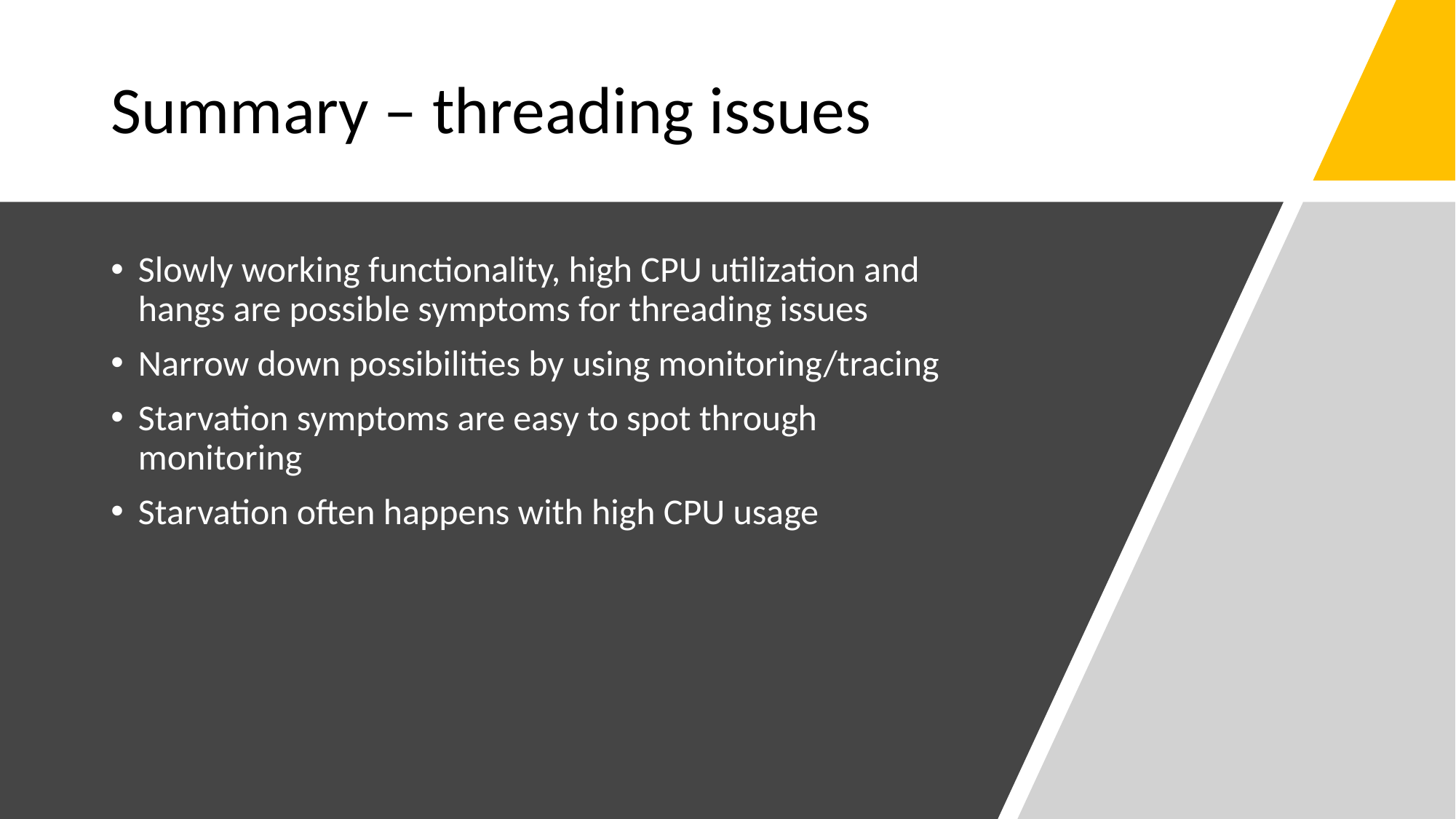

# Summary – threading issues

Slowly working functionality, high CPU utilization and hangs are possible symptoms for threading issues
Narrow down possibilities by using monitoring/tracing
Starvation symptoms are easy to spot through monitoring
Starvation often happens with high CPU usage